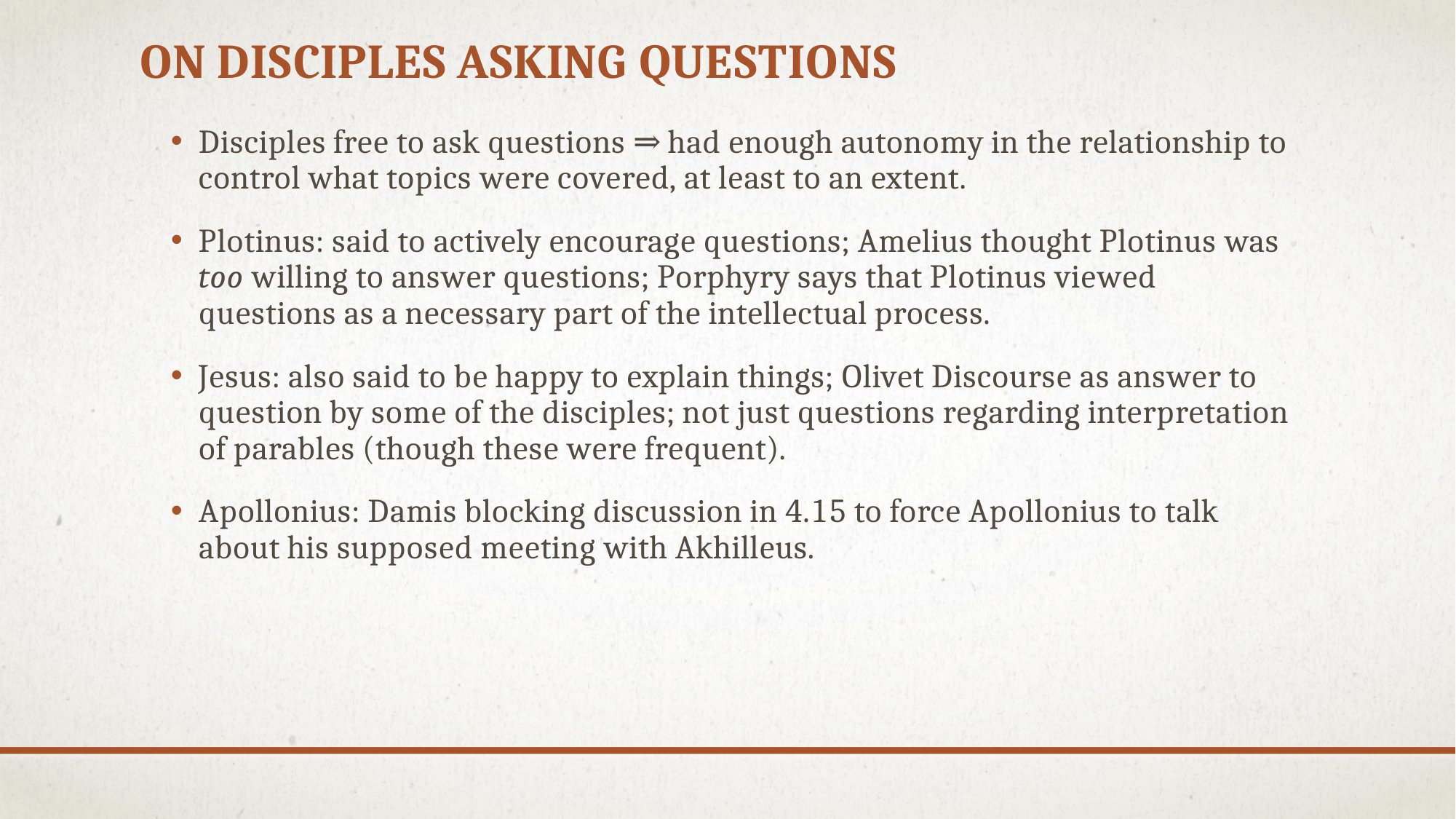

On Disciples Asking Questions
Disciples free to ask questions ⇒ had enough autonomy in the relationship to control what topics were covered, at least to an extent.
Plotinus: said to actively encourage questions; Amelius thought Plotinus was too willing to answer questions; Porphyry says that Plotinus viewed questions as a necessary part of the intellectual process.
Jesus: also said to be happy to explain things; Olivet Discourse as answer to question by some of the disciples; not just questions regarding interpretation of parables (though these were frequent).
Apollonius: Damis blocking discussion in 4.15 to force Apollonius to talk about his supposed meeting with Akhilleus.